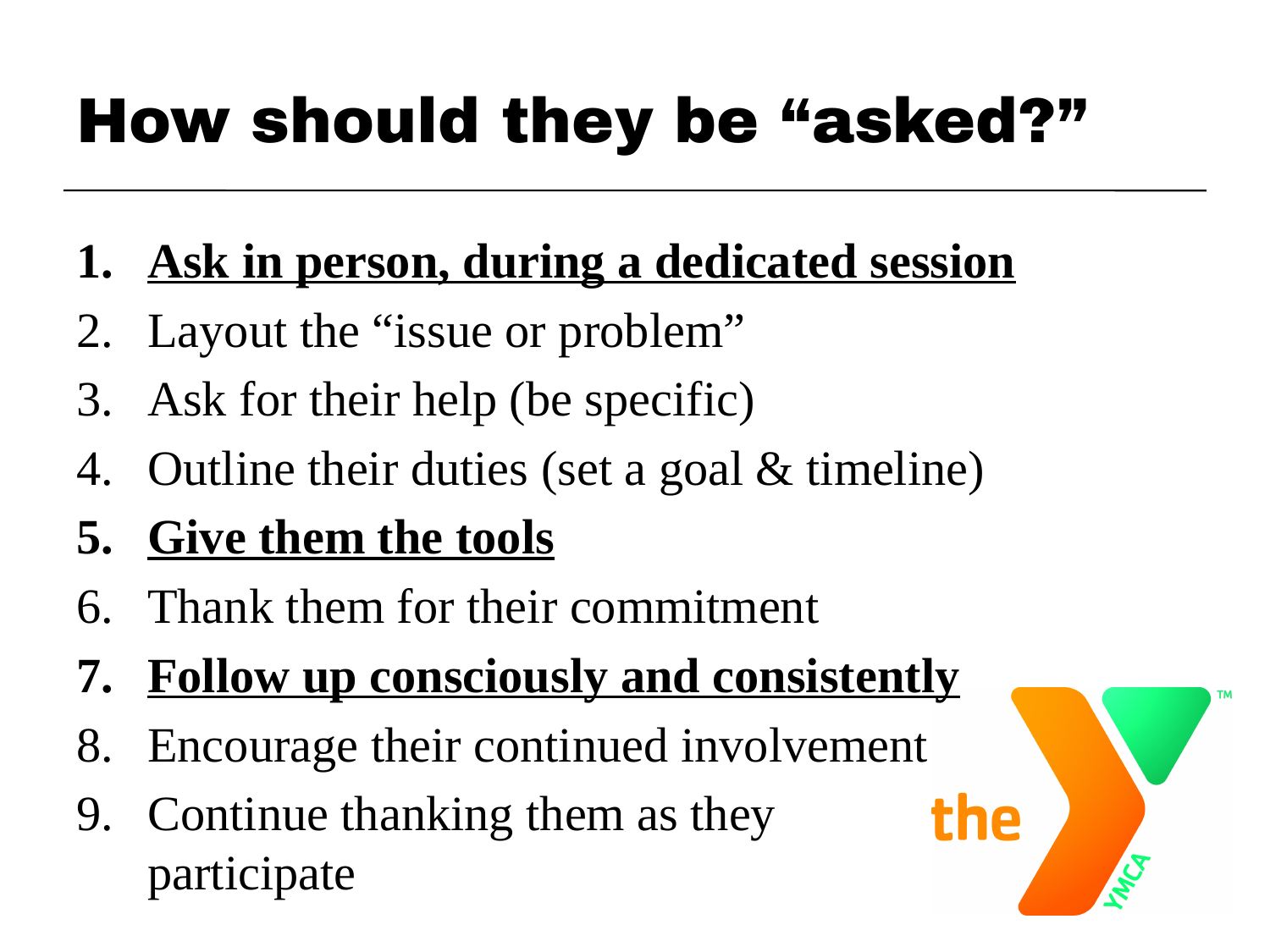

# How should they be “asked?”
Ask in person, during a dedicated session
Layout the “issue or problem”
Ask for their help (be specific)
Outline their duties (set a goal & timeline)
Give them the tools
Thank them for their commitment
Follow up consciously and consistently
Encourage their continued involvement
Continue thanking them as they                              participate